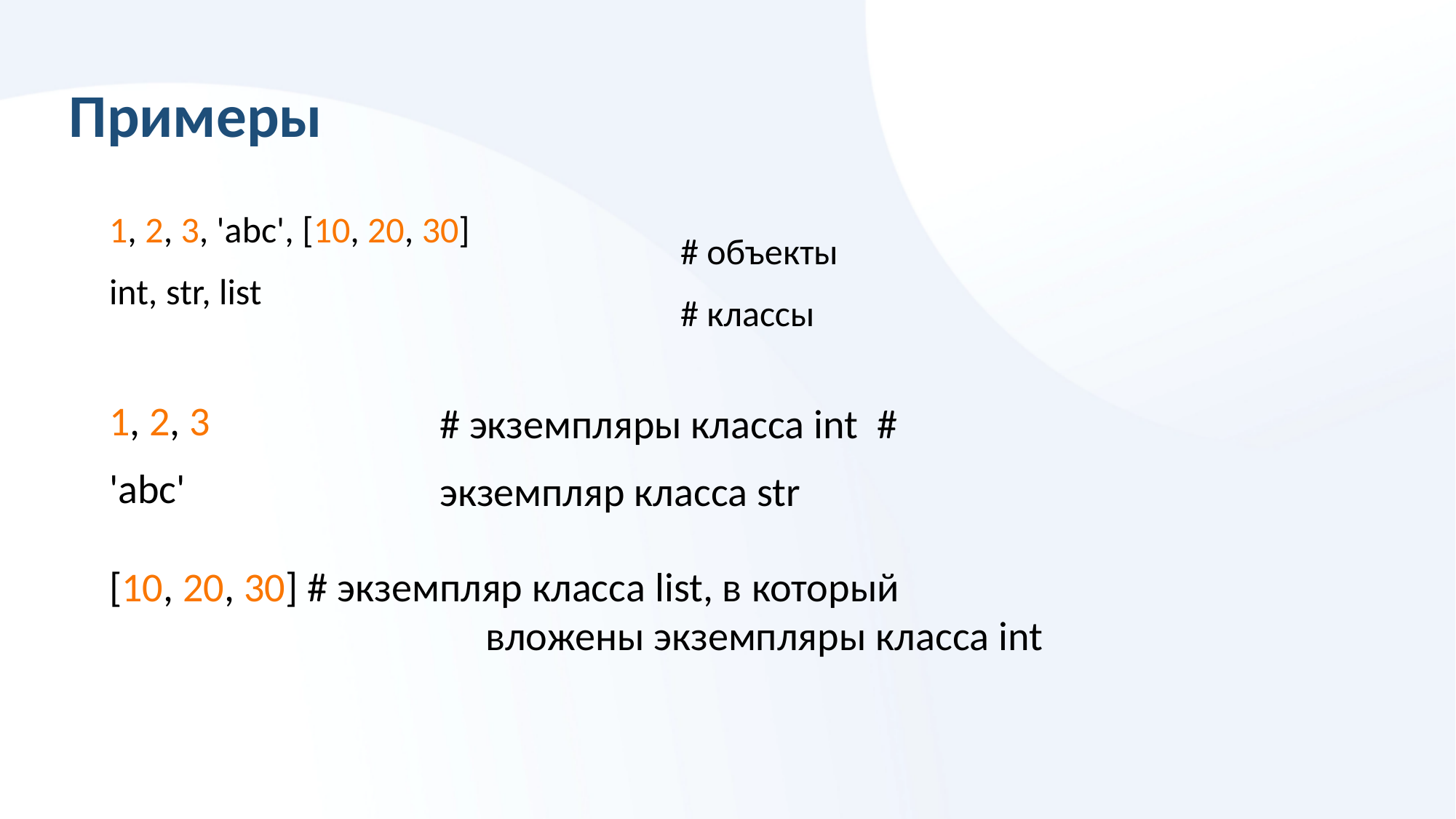

# Примеры
1, 2, 3, 'abc', [10, 20, 30]
int, str, list
# объекты   # классы
1, 2, 3
'abc'
# экземпляры класса int  # экземпляр класса str
[10, 20, 30] # экземпляр класса list, в который
вложены экземпляры класса int